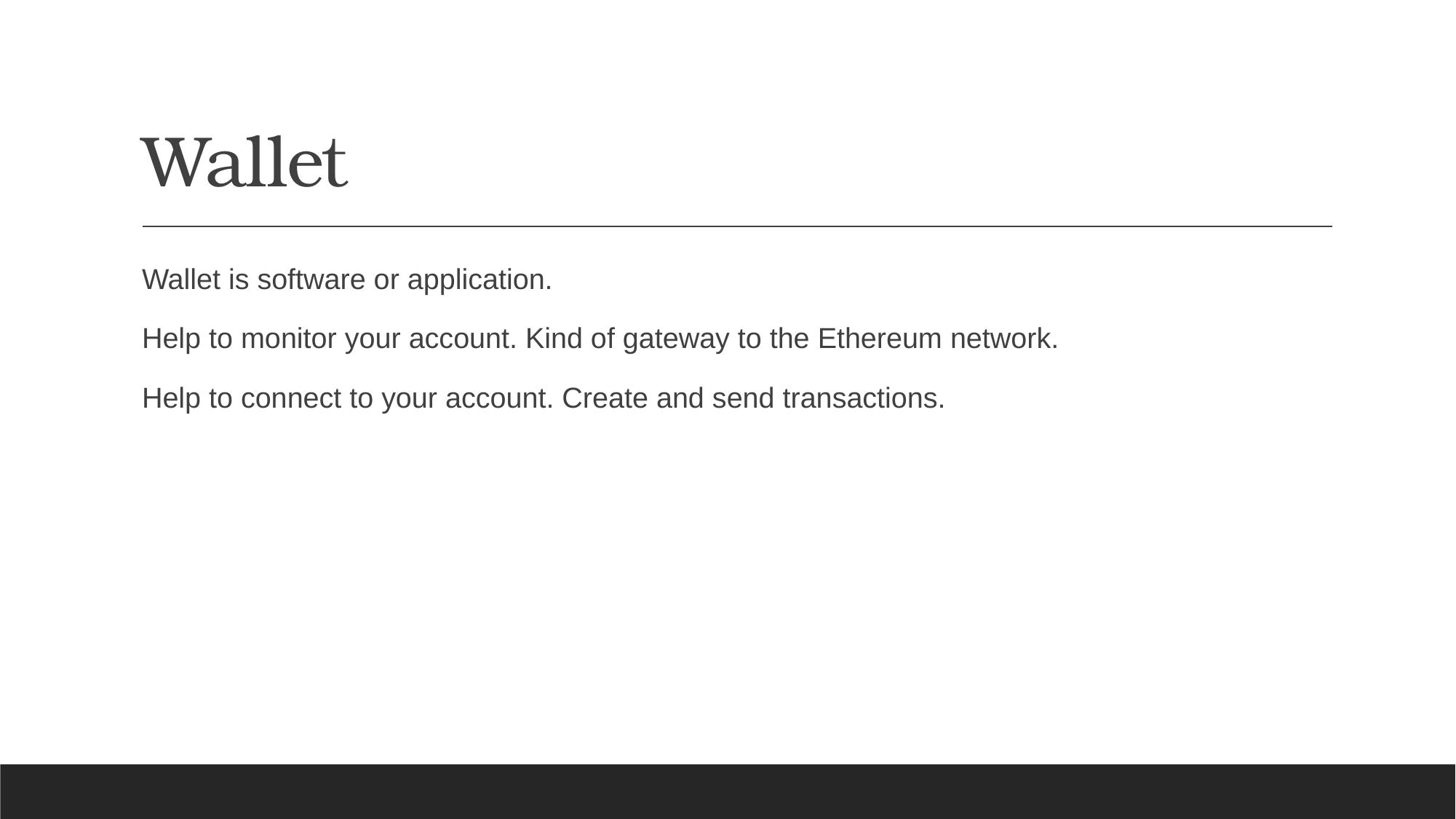

# Wallet
Wallet is software or application.
Help to monitor your account. Kind of gateway to the Ethereum network.
Help to connect to your account. Create and send transactions.